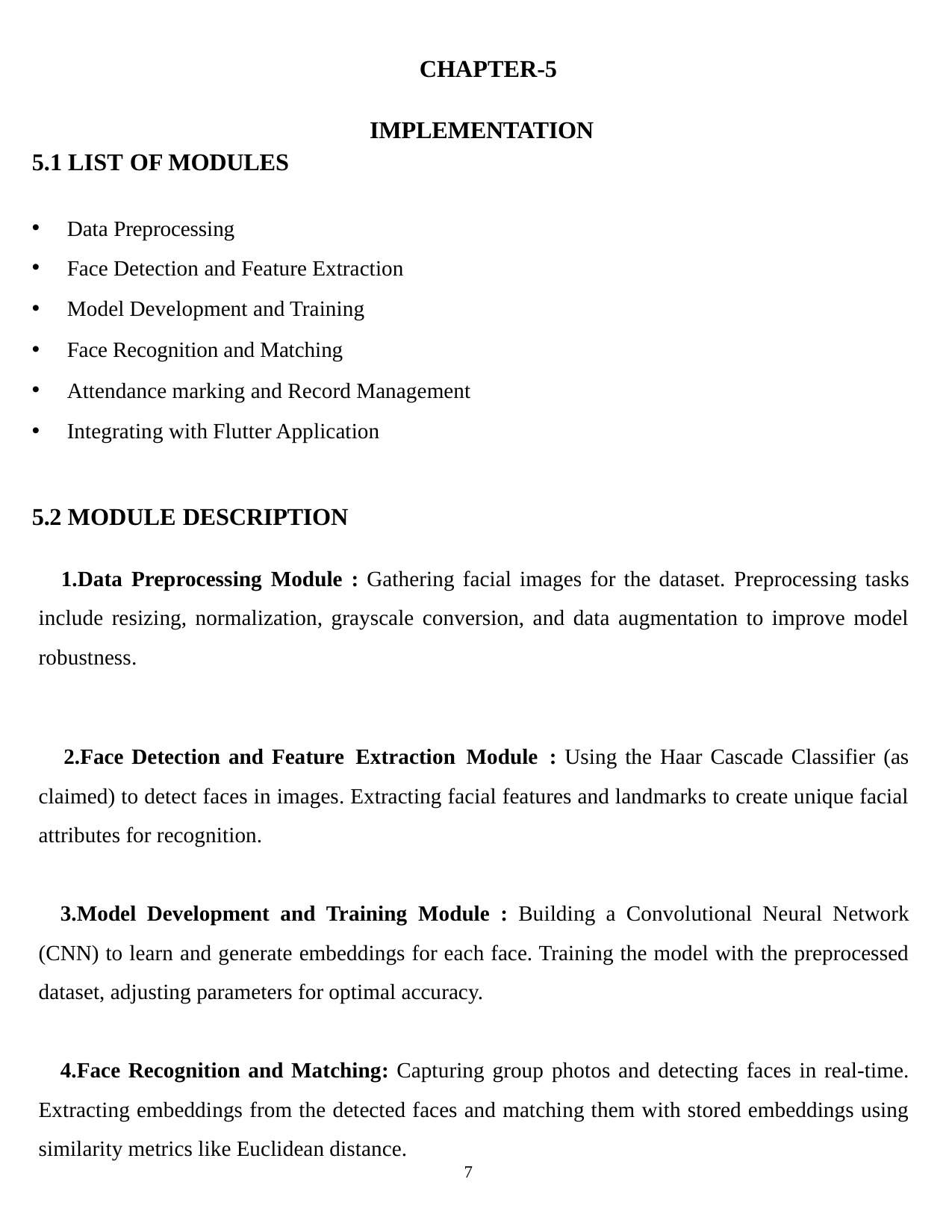

CHAPTER-5

IMPLEMENTATION
5.1 LIST OF MODULES

Data Preprocessing
Face Detection and Feature Extraction
Model Development and Training
Face Recognition and Matching
Attendance marking and Record Management
Integrating with Flutter Application

5.2 MODULE DESCRIPTION
Data Preprocessing Module : Gathering facial images for the dataset. Preprocessing tasks include resizing, normalization, grayscale conversion, and data augmentation to improve model robustness.

Face Detection and Feature Extraction Module : Using the Haar Cascade Classifier (as claimed) to detect faces in images. Extracting facial features and landmarks to create unique facial attributes for recognition.

Model Development and Training Module : Building a Convolutional Neural Network (CNN) to learn and generate embeddings for each face. Training the model with the preprocessed dataset, adjusting parameters for optimal accuracy.

Face Recognition and Matching: Capturing group photos and detecting faces in real-time. Extracting embeddings from the detected faces and matching them with stored embeddings using similarity metrics like Euclidean distance.
7